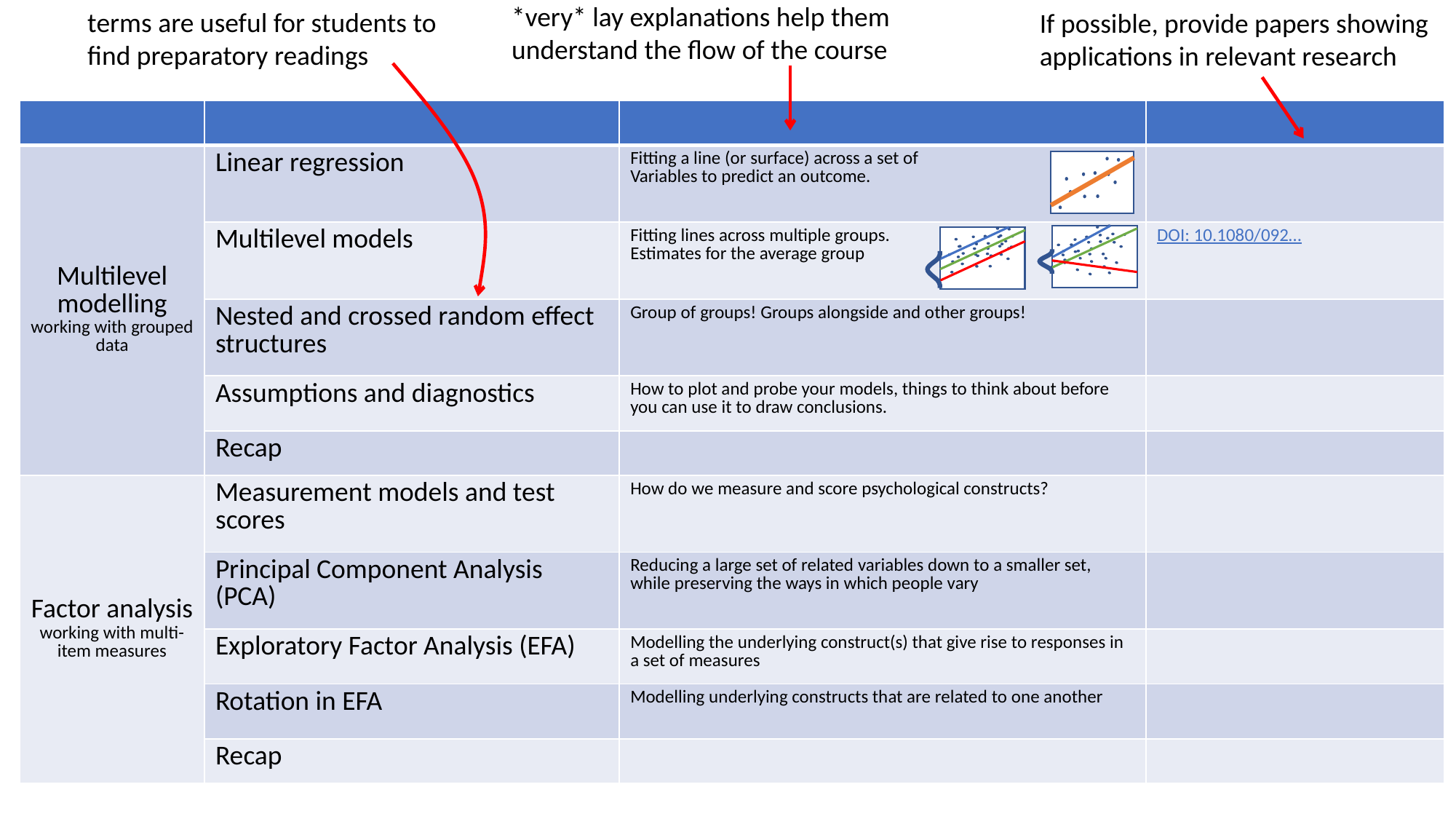

terms are useful for students to find preparatory readings
*very* lay explanations help them understand the flow of the course
If possible, provide papers showing applications in relevant research

|  |  |  |  |
| --- | --- | --- | --- |
| Multilevel modelling working with grouped data | Linear regression | Fitting a line (or surface) across a set of Variables to predict an outcome. |  |
|  | Multilevel models | Fitting lines across multiple groups. Estimates for the average group | DOI: 10.1080/092… |
|  | Nested and crossed random effect structures | Group of groups! Groups alongside and other groups! |  |
|  | Assumptions and diagnostics | How to plot and probe your models, things to think about before you can use it to draw conclusions. |  |
|  | Recap |  |  |
| Factor analysis working with multi-item measures | Measurement models and test scores | How do we measure and score psychological constructs? |  |
|  | Principal Component Analysis (PCA) | Reducing a large set of related variables down to a smaller set, while preserving the ways in which people vary |  |
|  | Exploratory Factor Analysis (EFA) | Modelling the underlying construct(s) that give rise to responses in a set of measures |  |
|  | Rotation in EFA | Modelling underlying constructs that are related to one another |  |
|  | Recap |  |  |